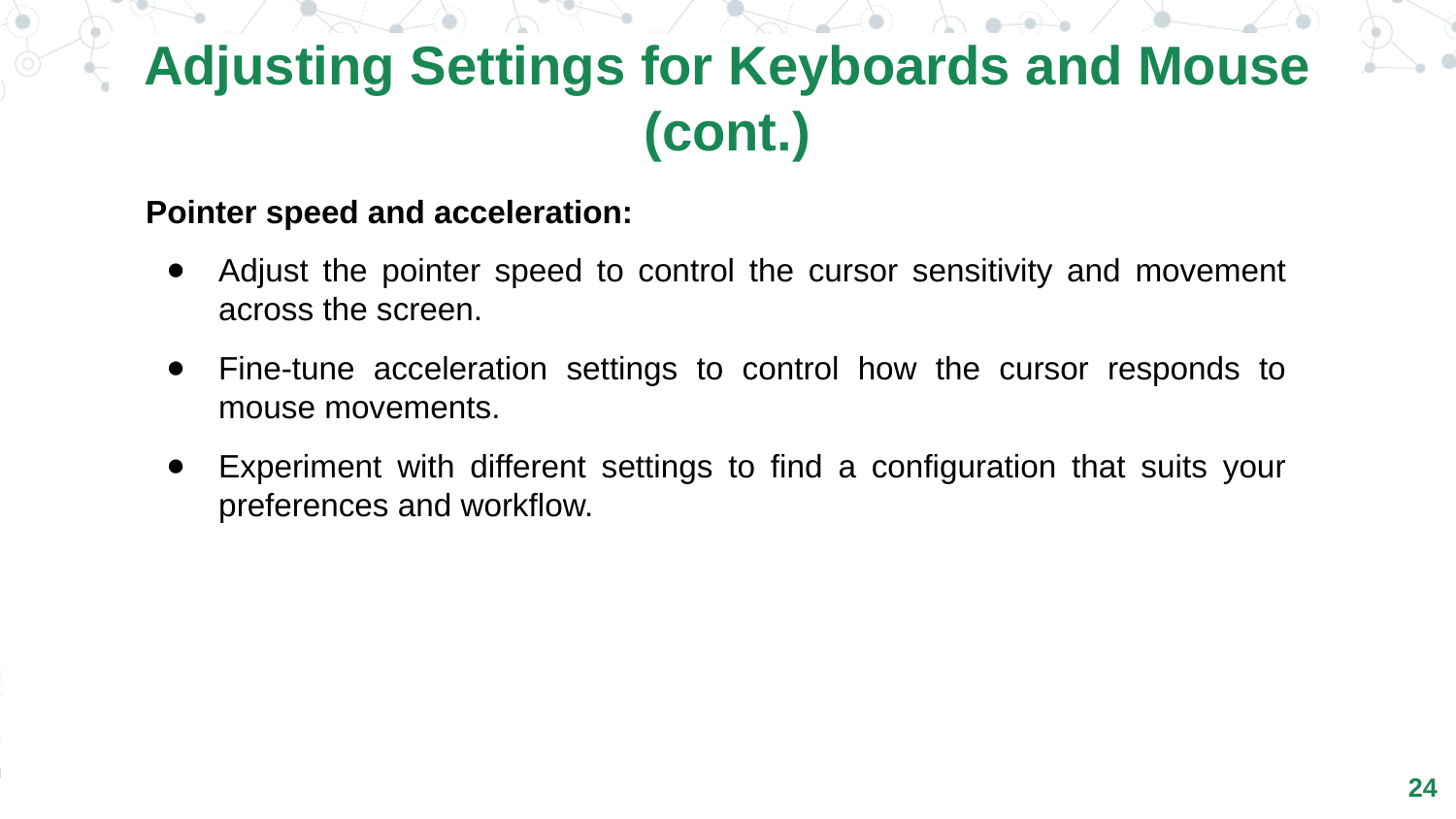

Adjusting Settings for Keyboards and Mouse (cont.)

Pointer speed and acceleration:
Adjust the pointer speed to control the cursor sensitivity and movement across the screen.
Fine-tune acceleration settings to control how the cursor responds to mouse movements.
Experiment with different settings to find a configuration that suits your preferences and workflow.
24